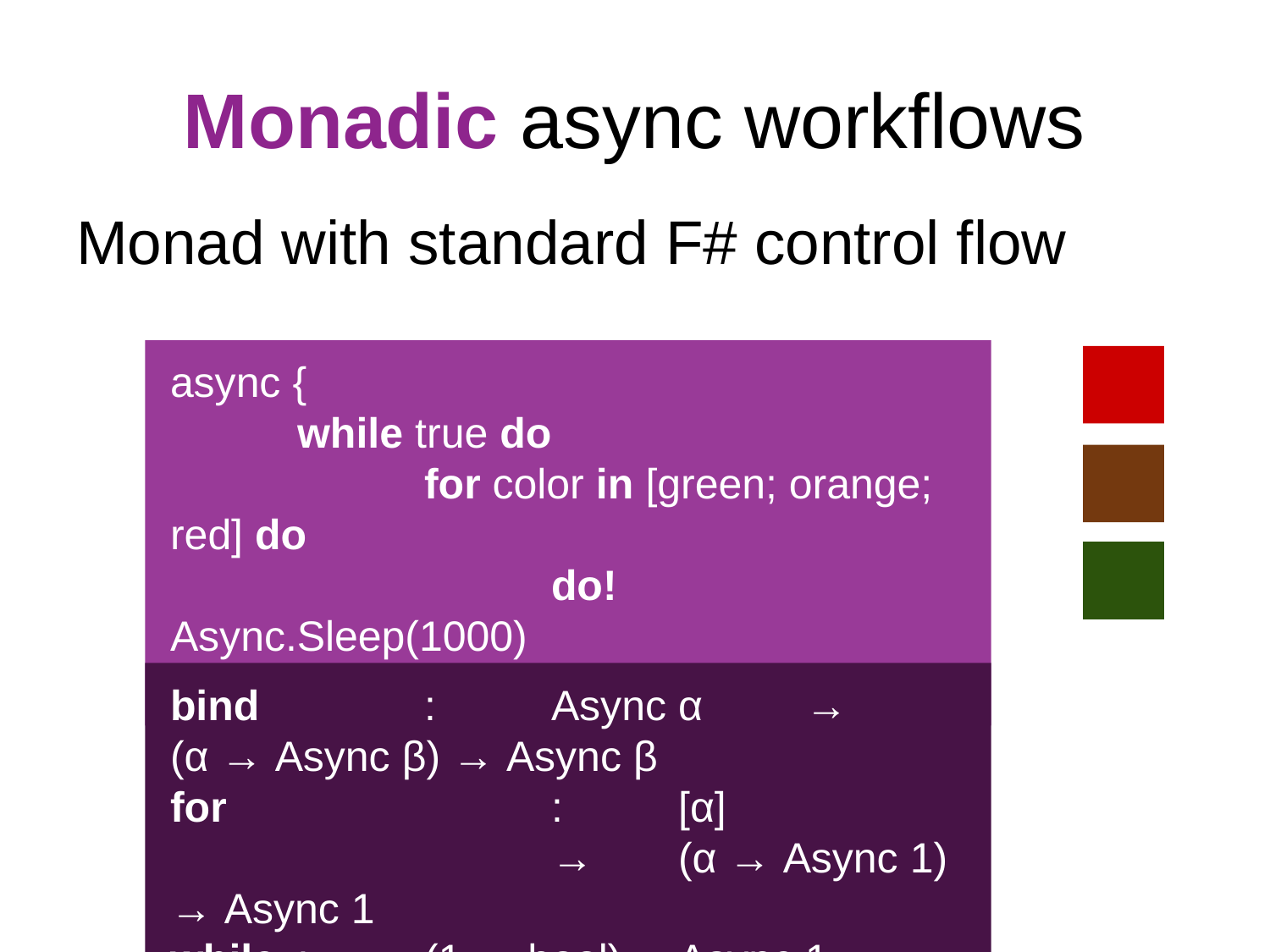

# Monadic async workflows
Monad with standard F# control flow

async {
	while true do
		for color in [green; orange; red] do
			do! Async.Sleep(1000)
			displayLight color }

bind		:	Async α	→	(α → Async β) → Async β
for			:	[α]					→ 	(α → Async 1) → Async 1
while	:	(1 → bool) →	Async 1 → Async 1